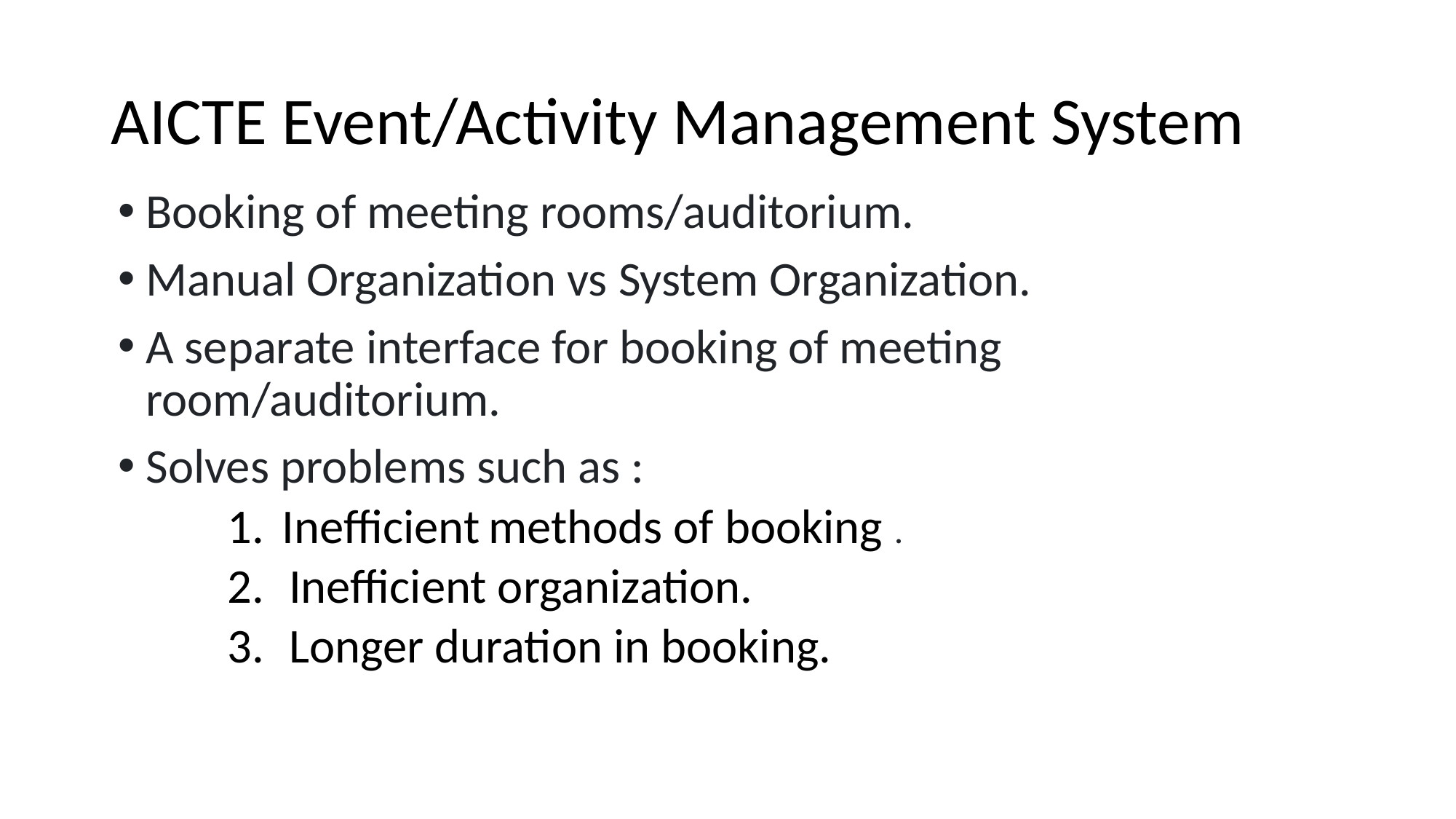

# AICTE Event/Activity Management System
Booking of meeting rooms/auditorium.
Manual Organization vs System Organization.
A separate interface for booking of meeting room/auditorium.
Solves problems such as :
Inefficient methods of booking .
Inefficient organization.
Longer duration in booking.